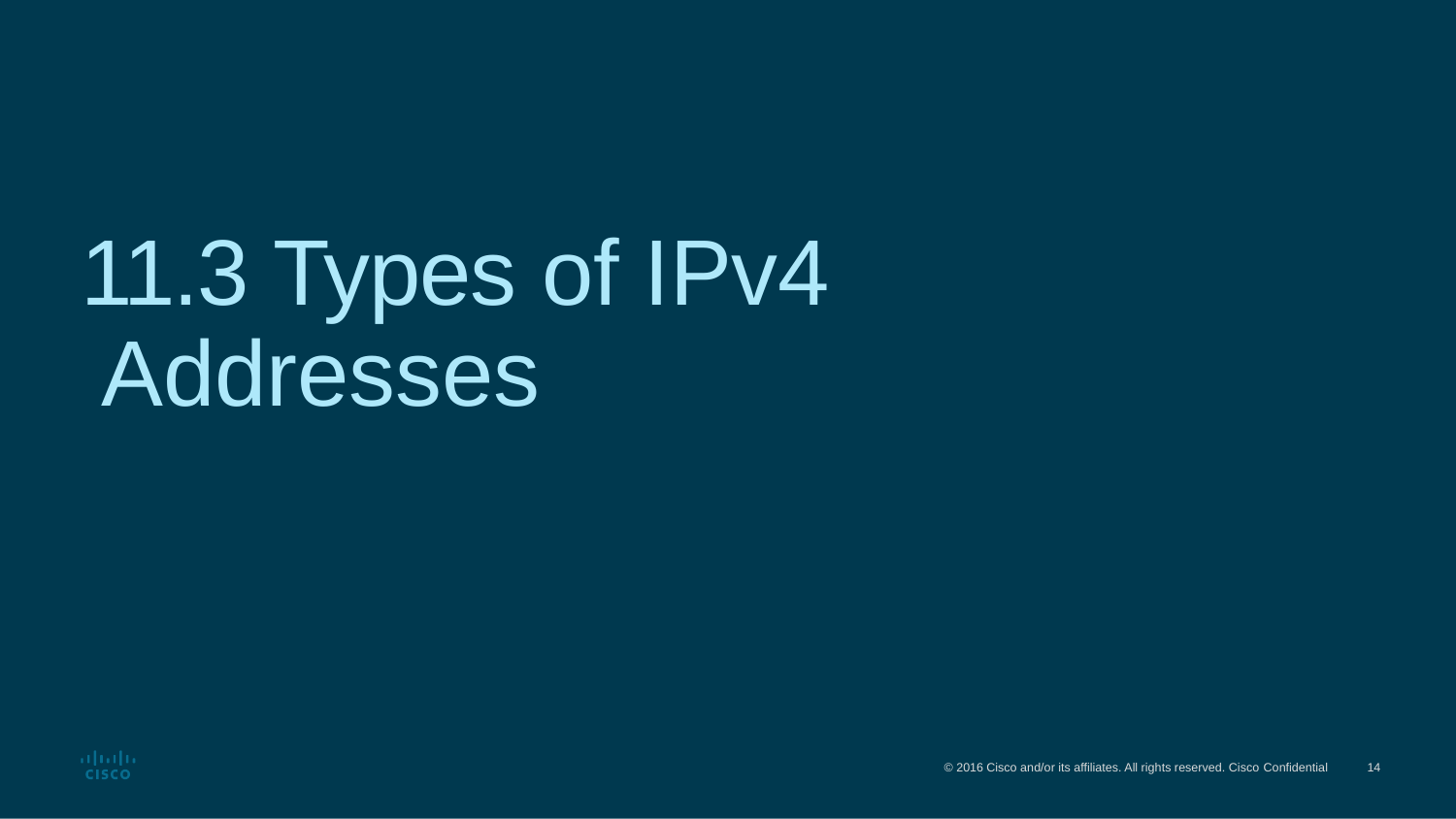

# 11.3 Types of IPv4  Addresses
© 2016 Cisco and/or its affiliates. All rights reserved. Cisco Confidential
14